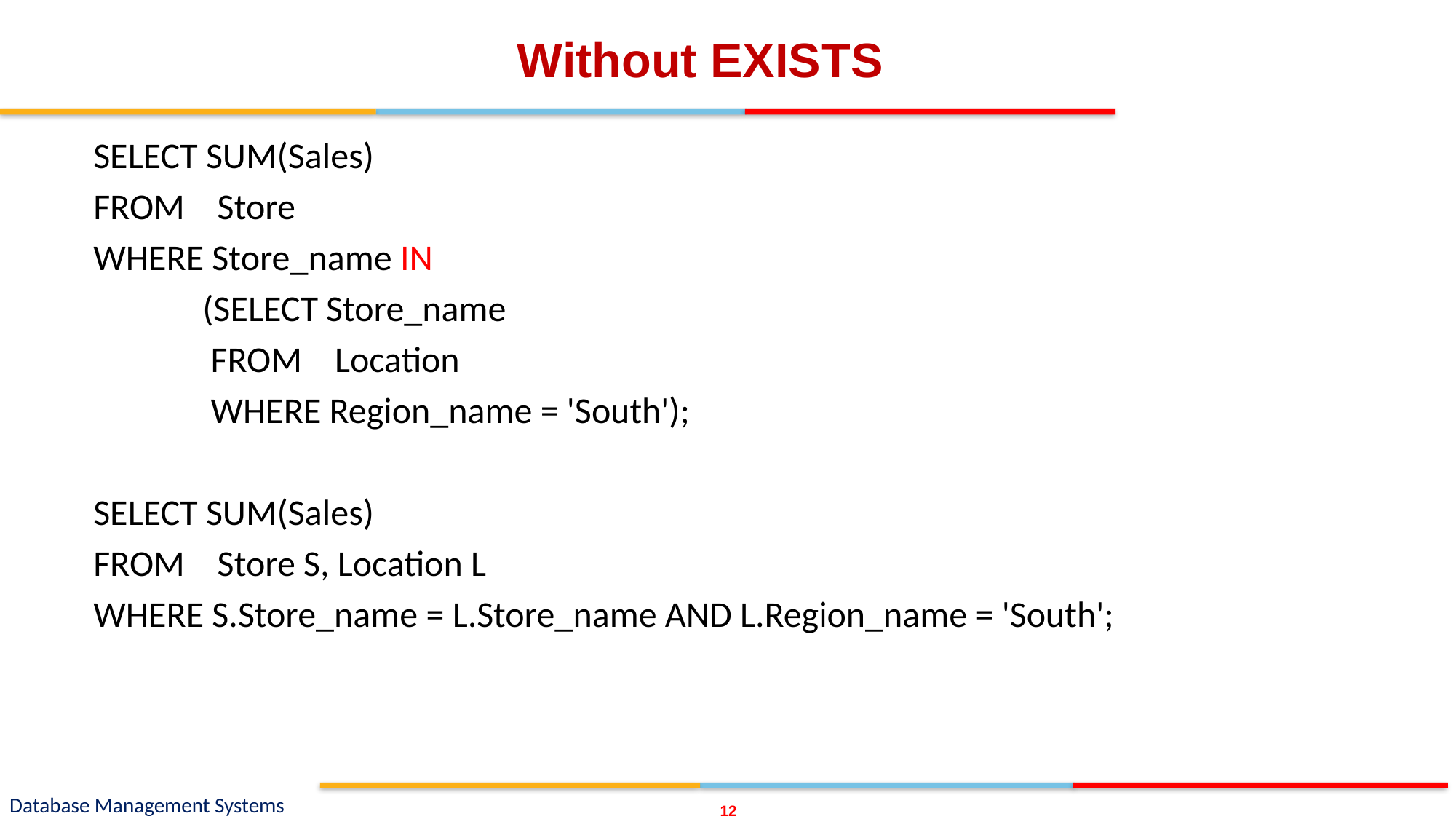

# Without EXISTS
SELECT SUM(Sales)
FROM    Store
WHERE Store_name IN
	(SELECT Store_name
	 FROM    Location
 	 WHERE Region_name = 'South');

SELECT SUM(Sales)
FROM    Store S, Location L
WHERE S.Store_name = L.Store_name AND L.Region_name = 'South';